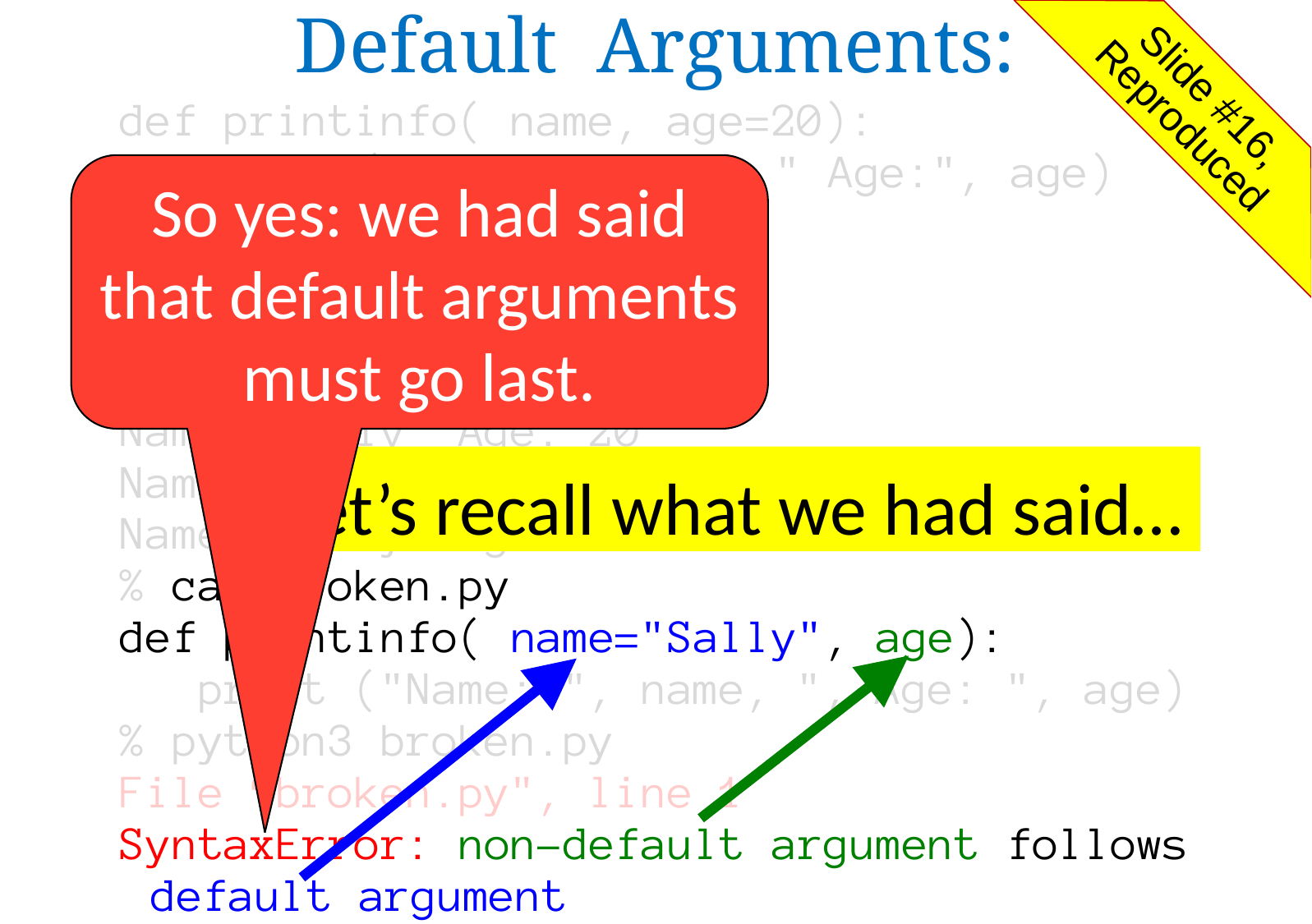

Default  Arguments:
Slide #16,
Reproduced

def printinfo( name, age=20):
	  print ("Name:", name, " Age:", age)
printinfo(name="Sally")
printinfo("Sally",19)
printinfo("Sally")
% python3 test.py
Name: Sally  Age: 20
Name: Sally  Age: 19
Name: Sally  Age: 20
% cat broken.py
def printinfo( name="Sally", age):
   print ("Name: ", name, ", Age: ", age)
% python3 broken.py
File “broken.py", line 1
SyntaxError: non-default argument follows default argument

So yes: we had said that default arguments must go last.
 Let’s recall what we had said…